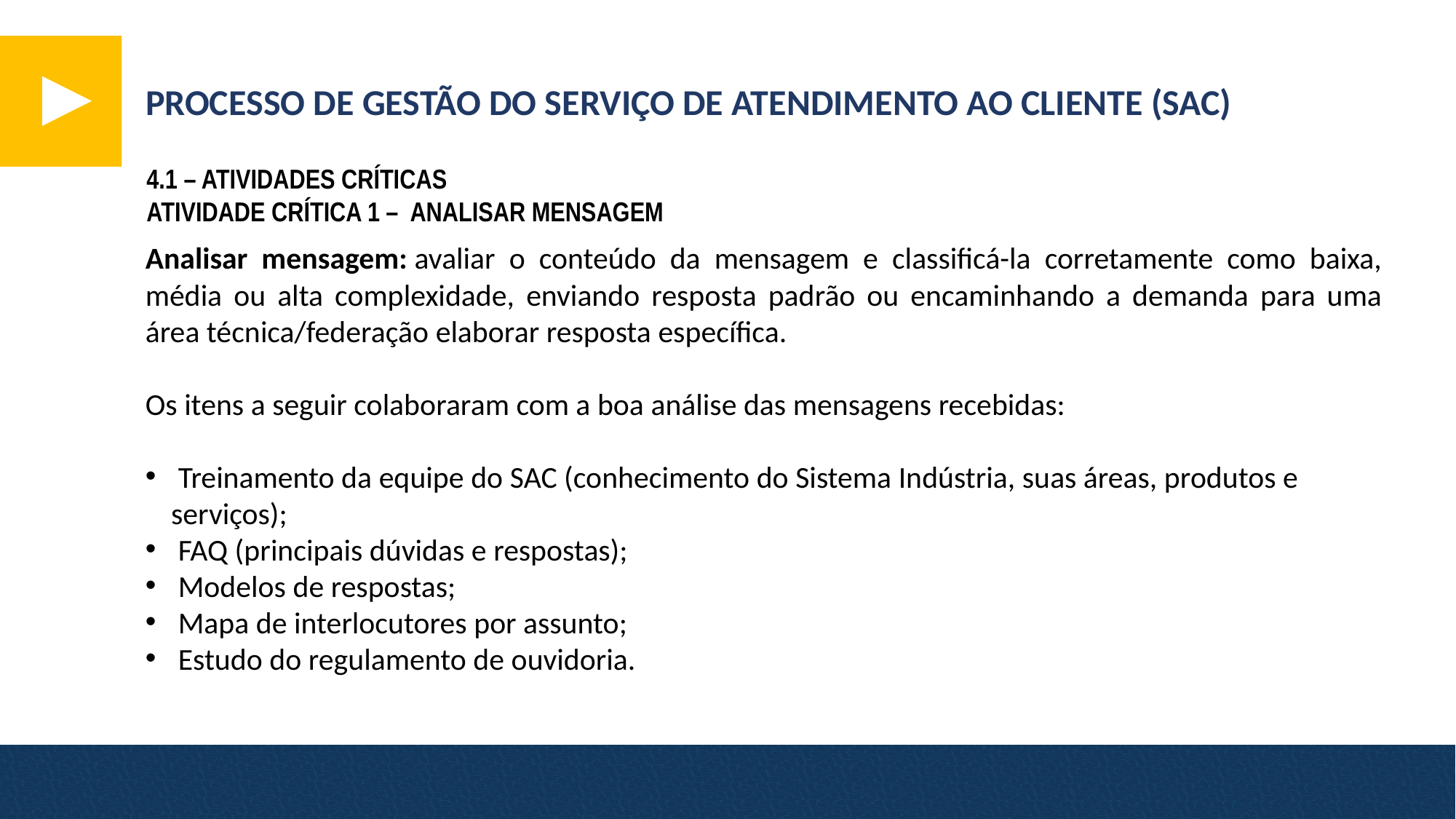

PROCESSO DE GESTÃO DO SERVIÇO DE ATENDIMENTO AO CLIENTE (SAC)
4.1 – Atividades Críticas
Atividade Crítica 1 –  Analisar mensagem
Analisar mensagem: avaliar o conteúdo da mensagem e classificá-la corretamente como baixa, média ou alta complexidade, enviando resposta padrão ou encaminhando a demanda para uma área técnica/federação elaborar resposta específica.

Os itens a seguir colaboraram com a boa análise das mensagens recebidas:

 Treinamento da equipe do SAC (conhecimento do Sistema Indústria, suas áreas, produtos e serviços);
 FAQ (principais dúvidas e respostas);
 Modelos de respostas;
 Mapa de interlocutores por assunto;
 Estudo do regulamento de ouvidoria.